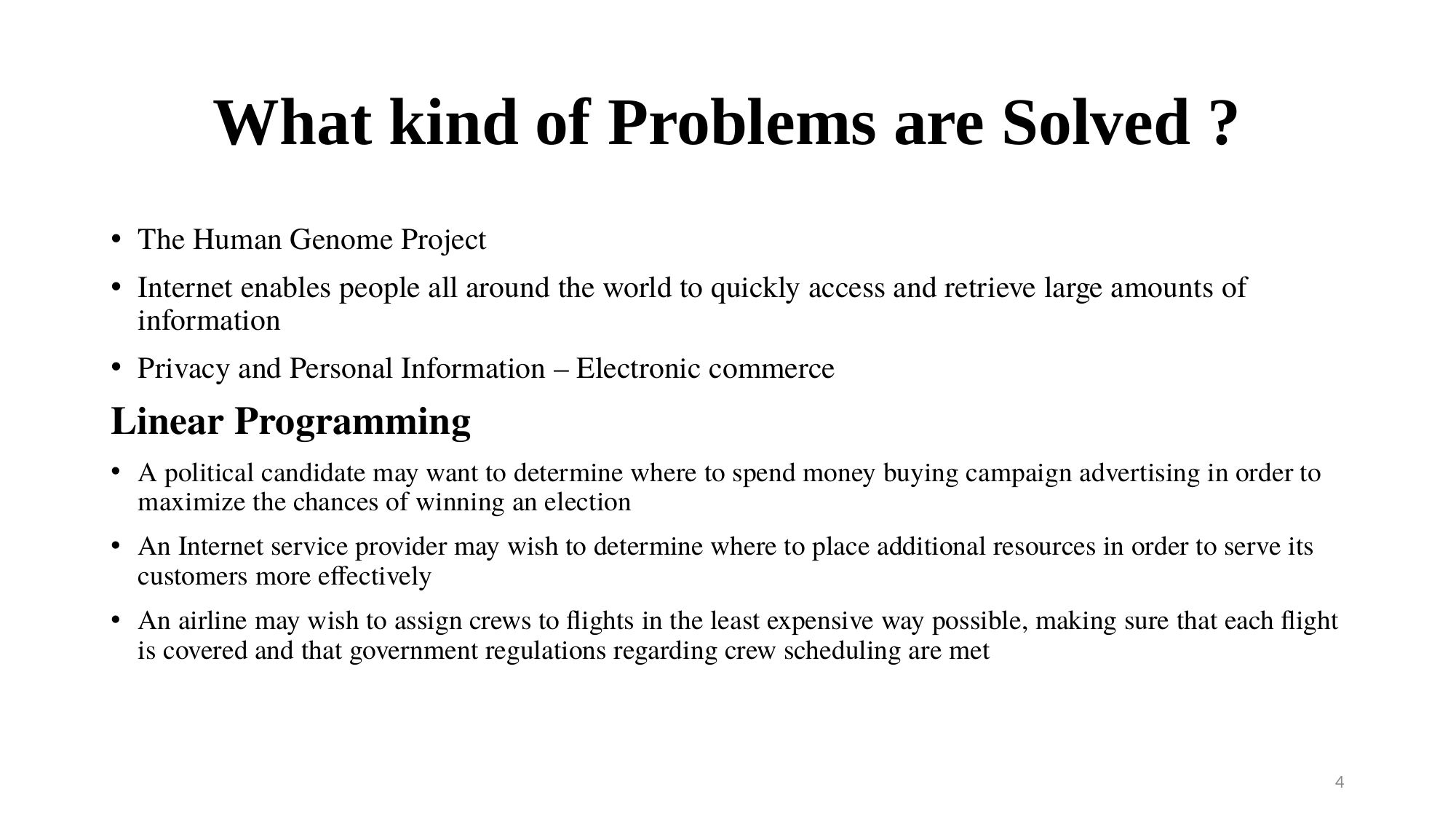

# What kind of Problems are Solved ?
The Human Genome Project
Internet enables people all around the world to quickly access and retrieve large amounts of information
Privacy and Personal Information – Electronic commerce
Linear Programming
A political candidate may want to determine where to spend money buying campaign advertising in order to maximize the chances of winning an election
An Internet service provider may wish to determine where to place additional resources in order to serve its customers more effectively
An airline may wish to assign crews to flights in the least expensive way possible, making sure that each flight is covered and that government regulations regarding crew scheduling are met

4